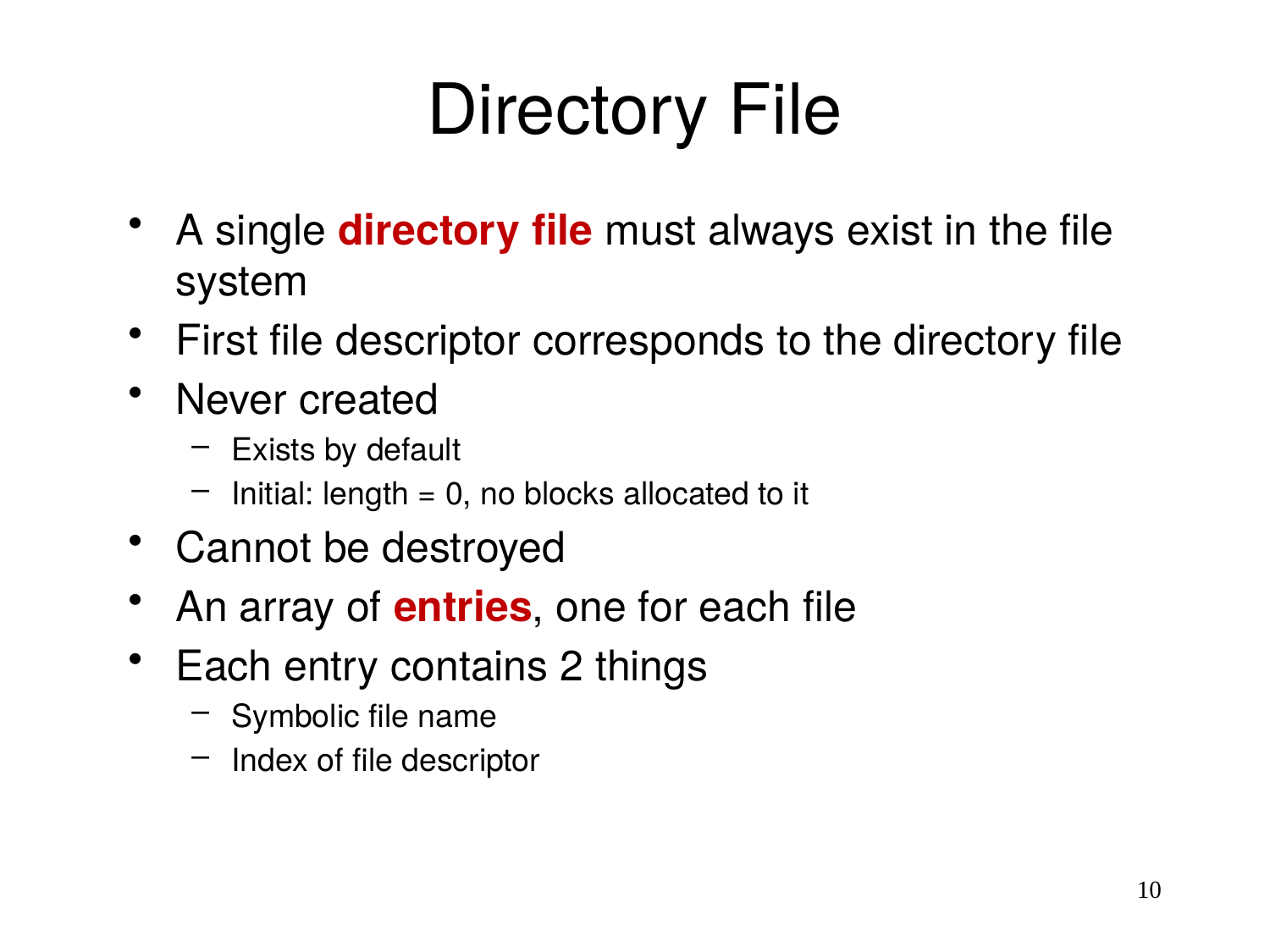

# Directory File
A single directory file must always exist in the file system
First file descriptor corresponds to the directory file
Never created
Exists by default
Initial: length = 0, no blocks allocated to it
Cannot be destroyed
An array of entries, one for each file
Each entry contains 2 things
Symbolic file name
Index of file descriptor
10